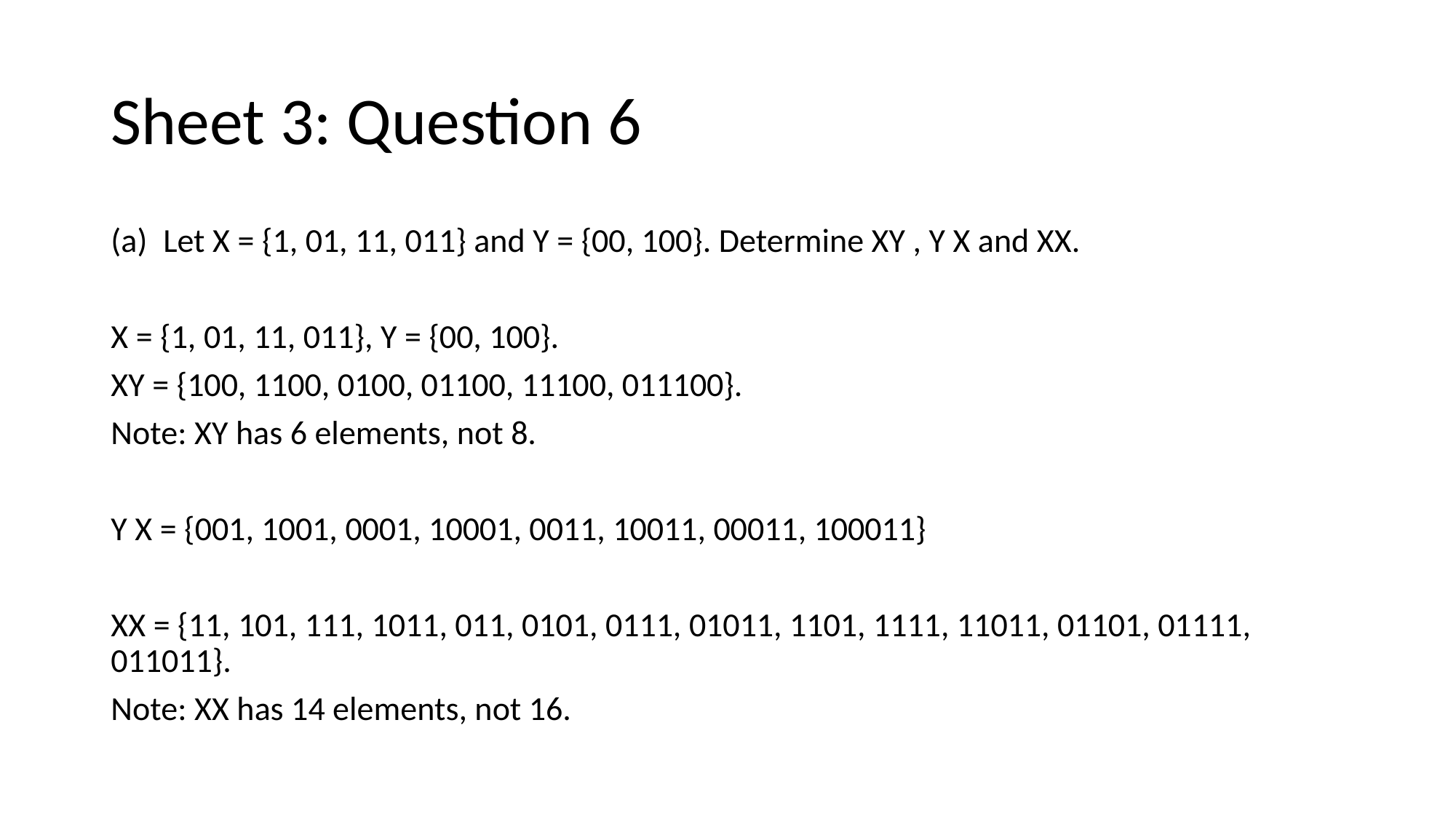

# Sheet 3: Question 6
Let X = {1, 01, 11, 011} and Y = {00, 100}. Determine XY , Y X and XX.

X = {1, 01, 11, 011}, Y = {00, 100}.
XY = {100, 1100, 0100, 01100, 11100, 011100}.
Note: XY has 6 elements, not 8.

Y X = {001, 1001, 0001, 10001, 0011, 10011, 00011, 100011}

XX = {11, 101, 111, 1011, 011, 0101, 0111, 01011, 1101, 1111, 11011, 01101, 01111, 011011}.
Note: XX has 14 elements, not 16.